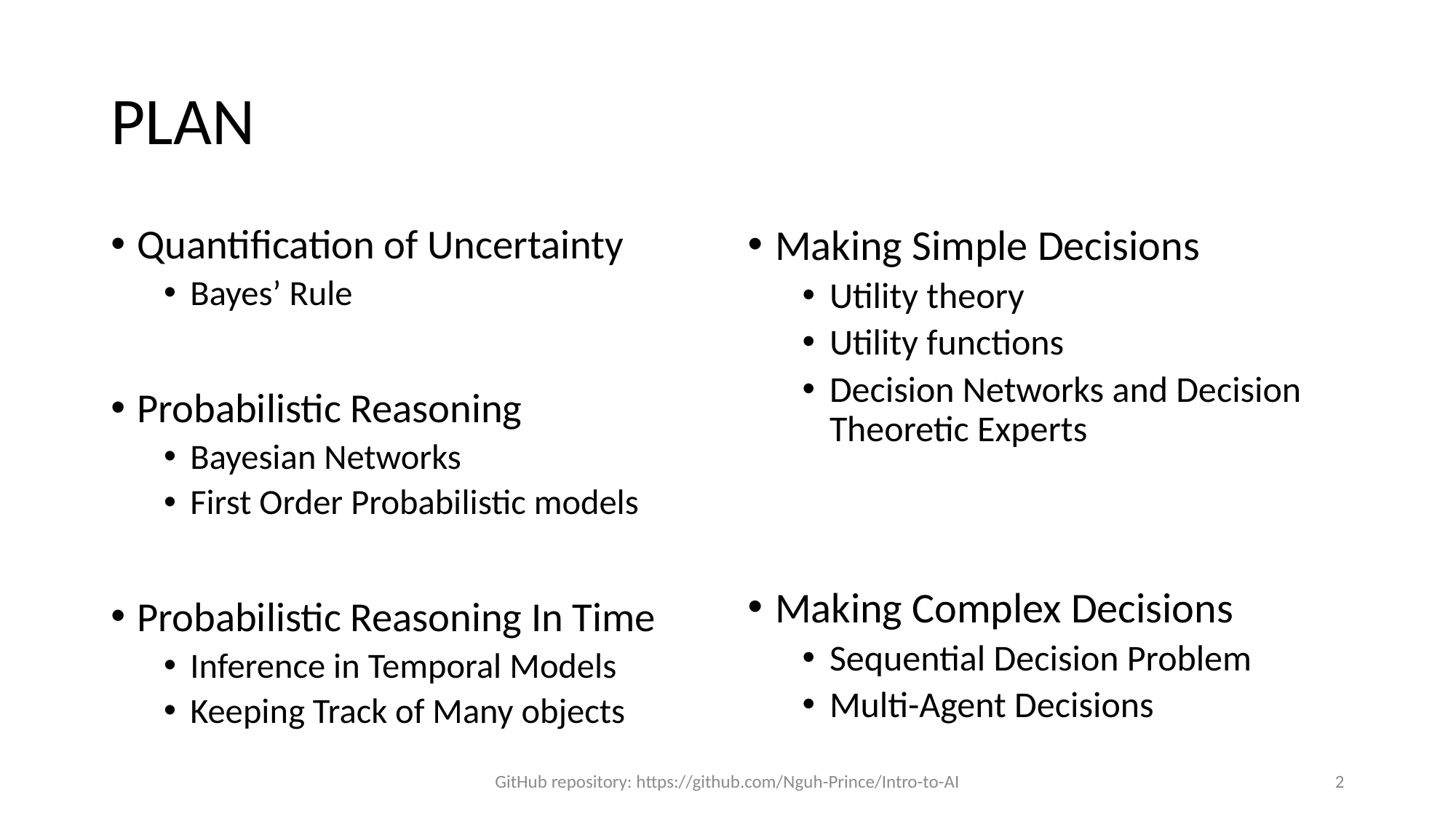

# PLAN
Quantification of Uncertainty
Bayes’ Rule

Probabilistic Reasoning
Bayesian Networks
First Order Probabilistic models

Probabilistic Reasoning In Time
Inference in Temporal Models
Keeping Track of Many objects

Making Simple Decisions
Utility theory
Utility functions
Decision Networks and Decision Theoretic Experts

Making Complex Decisions
Sequential Decision Problem
Multi-Agent Decisions
GitHub repository: https://github.com/Nguh-Prince/Intro-to-AI
2